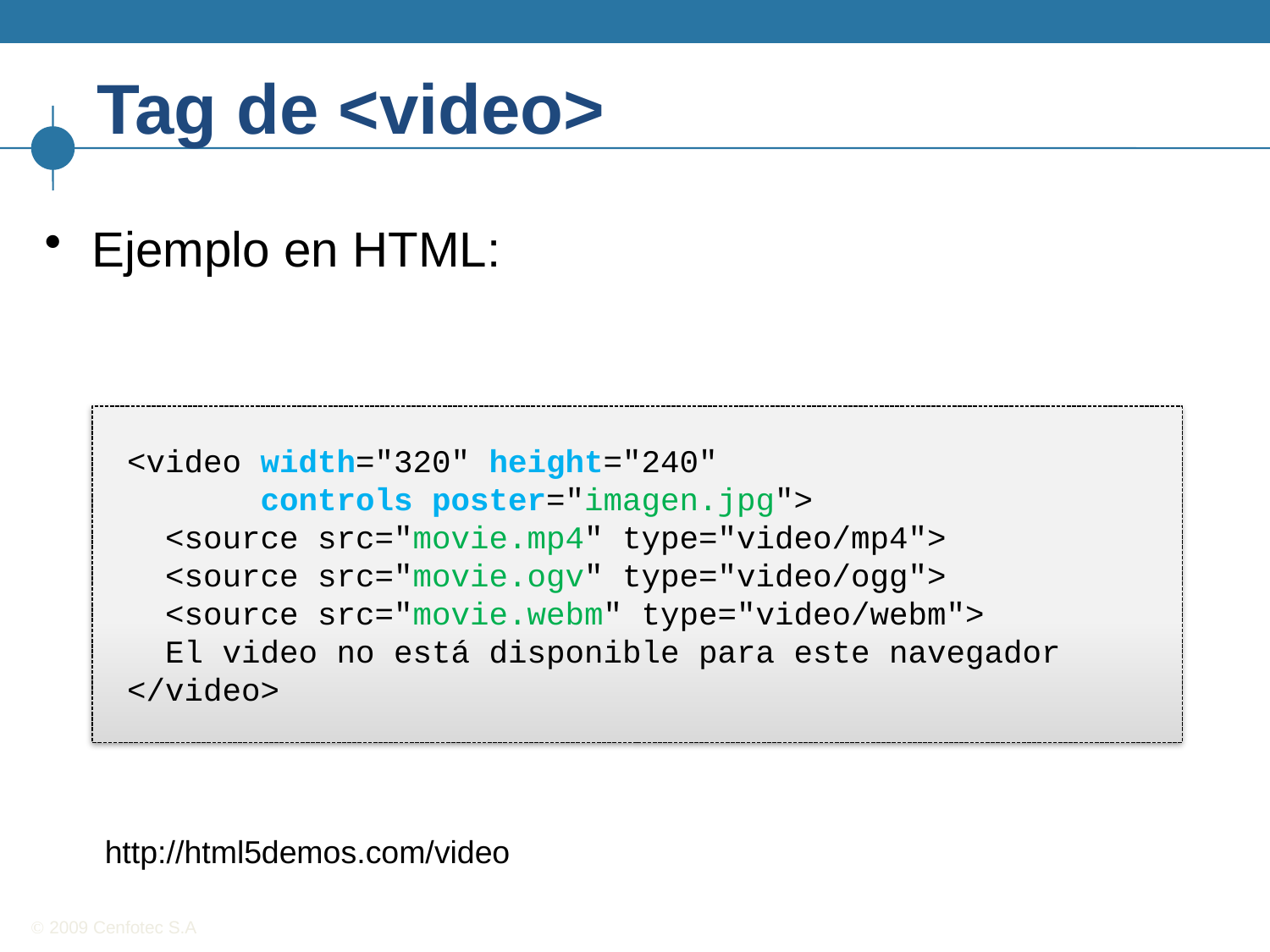

# Tag de <video>
Ejemplo en HTML:

<video width="320" height="240"
       controls poster="imagen.jpg">
  <source src="movie.mp4" type="video/mp4">
  <source src="movie.ogv" type="video/ogg">
  <source src="movie.webm" type="video/webm">
  El video no está disponible para este navegador
</video>
http://html5demos.com/video